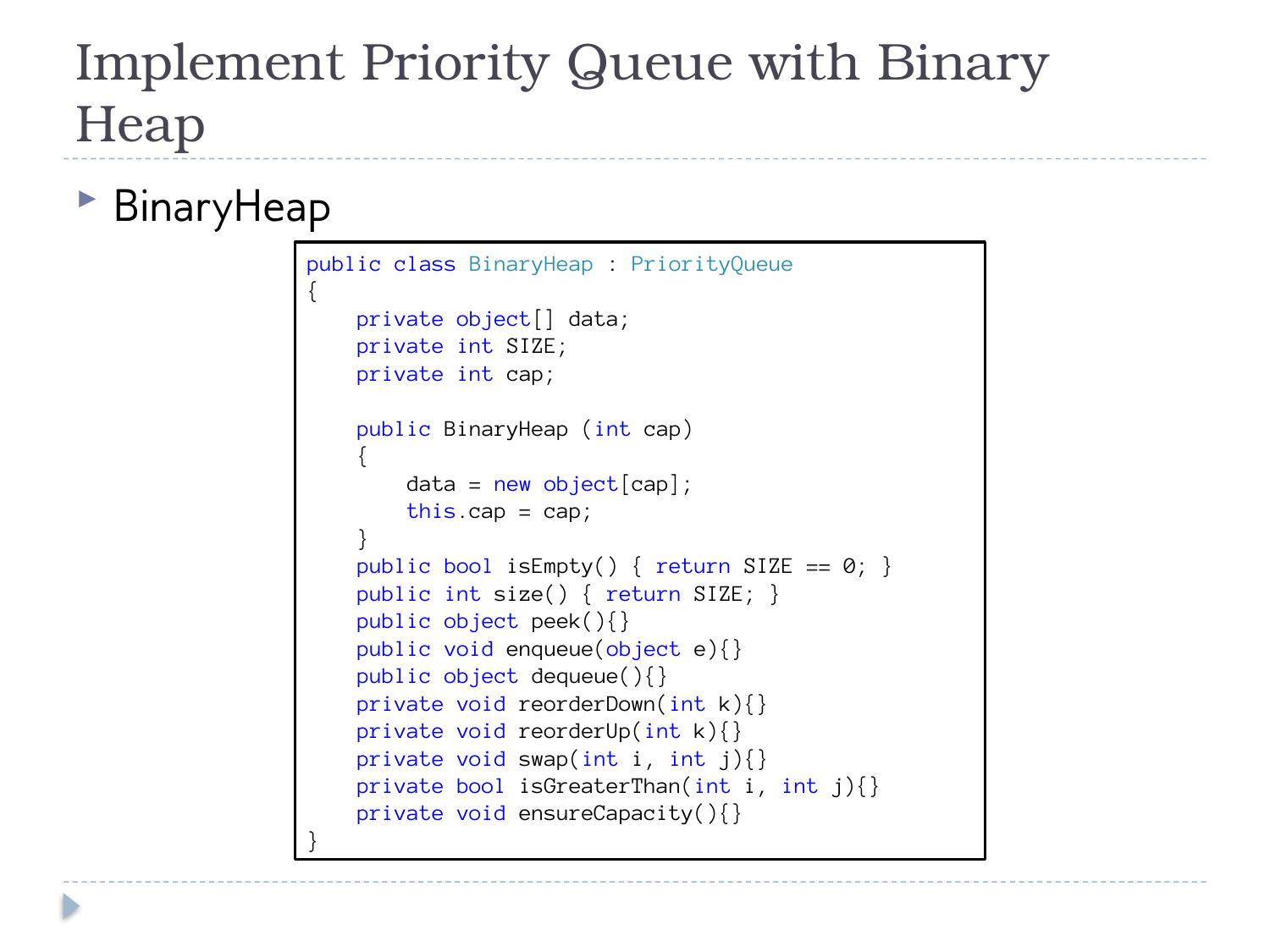

# Implement Priority Queue with Binary Heap
BinaryHeap
public class BinaryHeap : PriorityQueue
{
    private object[] data;
    private int SIZE;
    private int cap;

    public BinaryHeap (int cap)
    {
        data = new object[cap];
        this.cap = cap;
    }
    public bool isEmpty() { return SIZE == 0; }
    public int size() { return SIZE; }
    public object peek(){}
    public void enqueue(object e){}
    public object dequeue(){}
    private void reorderDown(int k){}
    private void reorderUp(int k){}
    private void swap(int i, int j){}
    private bool isGreaterThan(int i, int j){}
    private void ensureCapacity(){}
}